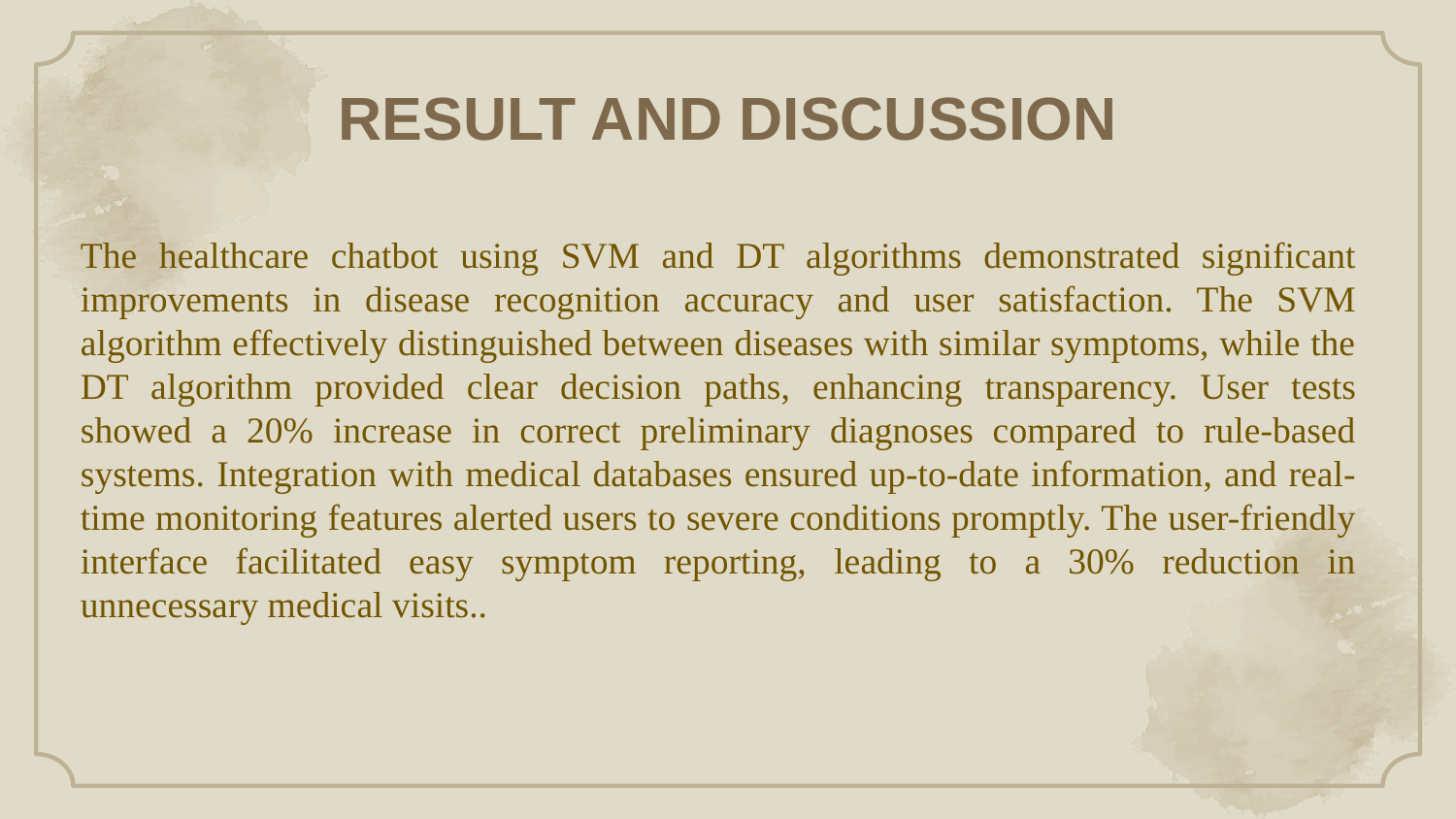

# RESULT AND DISCUSSION
The healthcare chatbot using SVM and DT algorithms demonstrated significant improvements in disease recognition accuracy and user satisfaction. The SVM algorithm effectively distinguished between diseases with similar symptoms, while the DT algorithm provided clear decision paths, enhancing transparency. User tests showed a 20% increase in correct preliminary diagnoses compared to rule-based systems. Integration with medical databases ensured up-to-date information, and real-time monitoring features alerted users to severe conditions promptly. The user-friendly interface facilitated easy symptom reporting, leading to a 30% reduction in unnecessary medical visits..